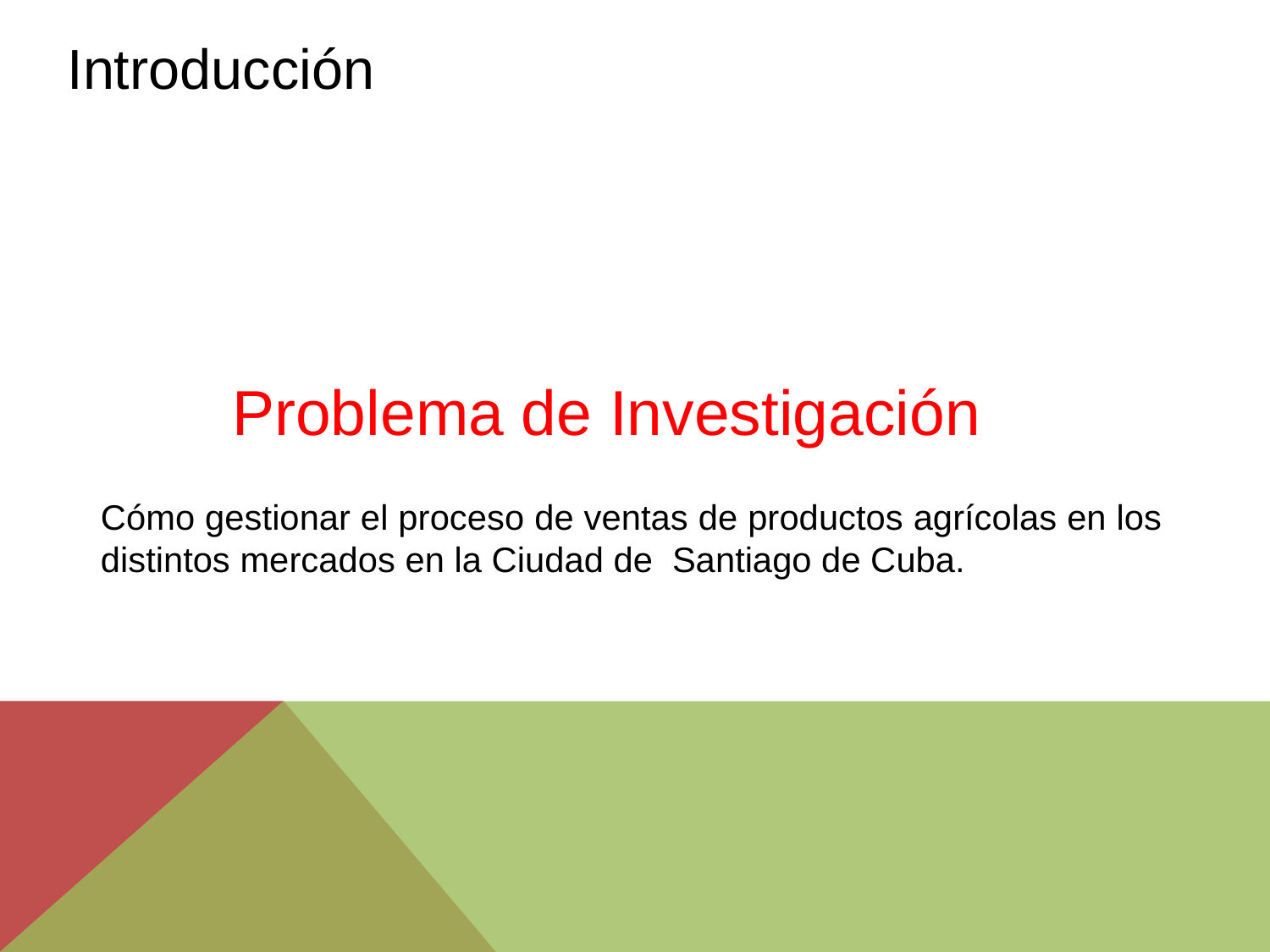

Introducción
Problema de Investigación
Cómo gestionar el proceso de ventas de productos agrícolas en los distintos mercados en la Ciudad de  Santiago de Cuba.